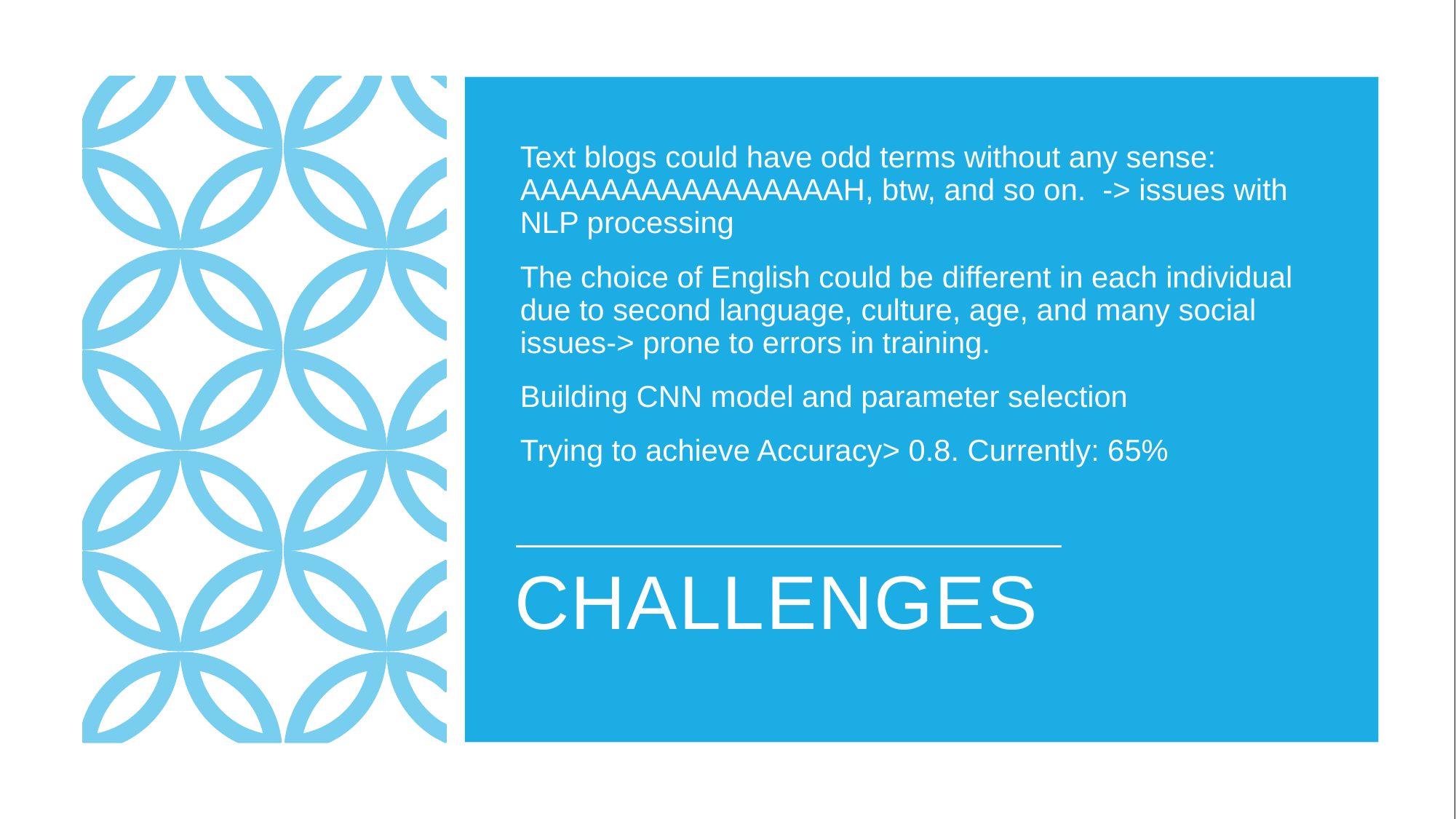

Text blogs could have odd terms without any sense: AAAAAAAAAAAAAAAAH, btw, and so on.  -> issues with NLP processing
The choice of English could be different in each individual due to second language, culture, age, and many social issues-> prone to errors in training.
Building CNN model and parameter selection
Trying to achieve Accuracy> 0.8. Currently: 65%

# Challenges
6